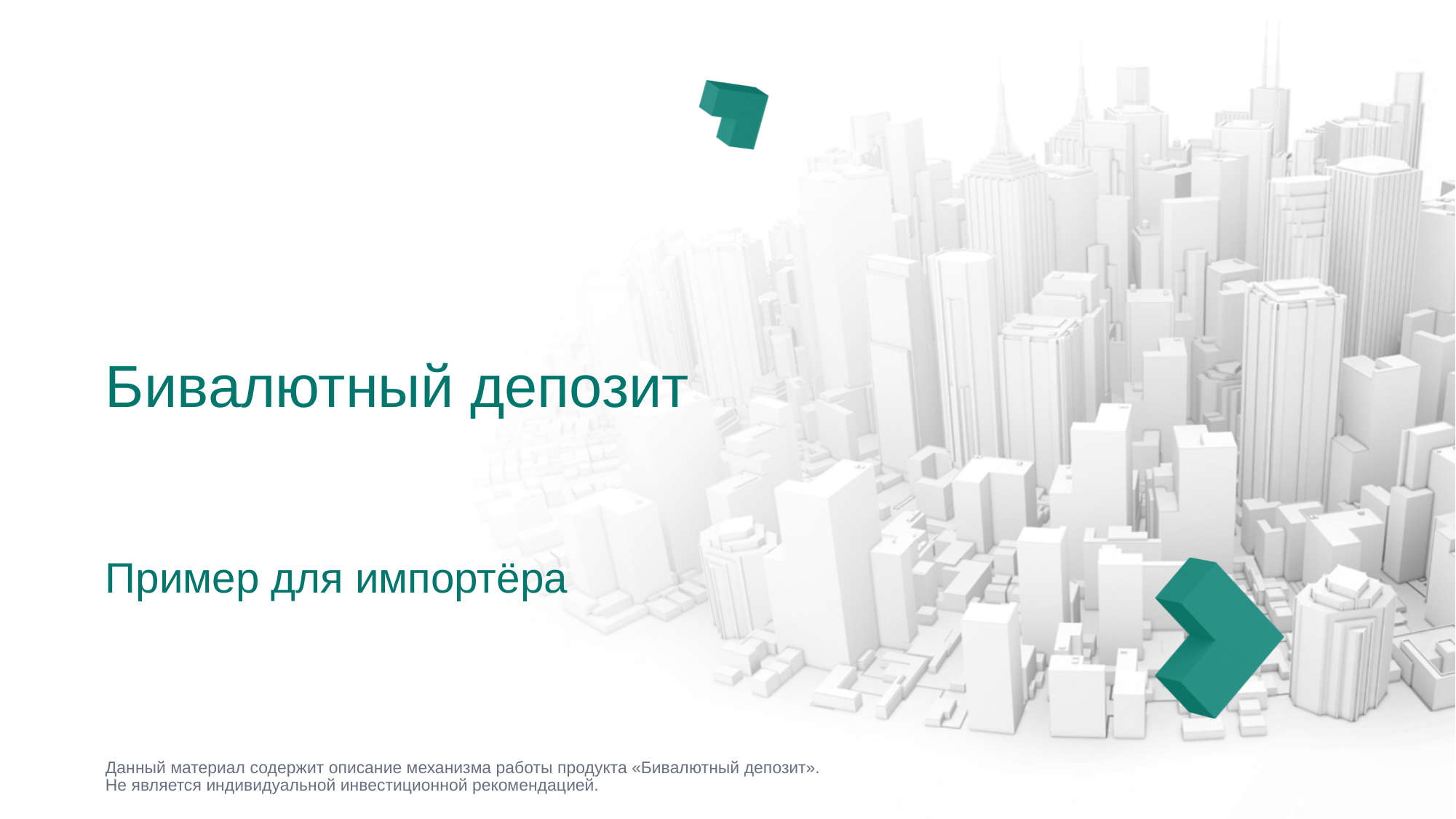

# Бивалютный депозит
Пример для импортёра
Данный материал содержит описание механизма работы продукта «Бивалютный депозит».
Не является индивидуальной инвестиционной рекомендацией.